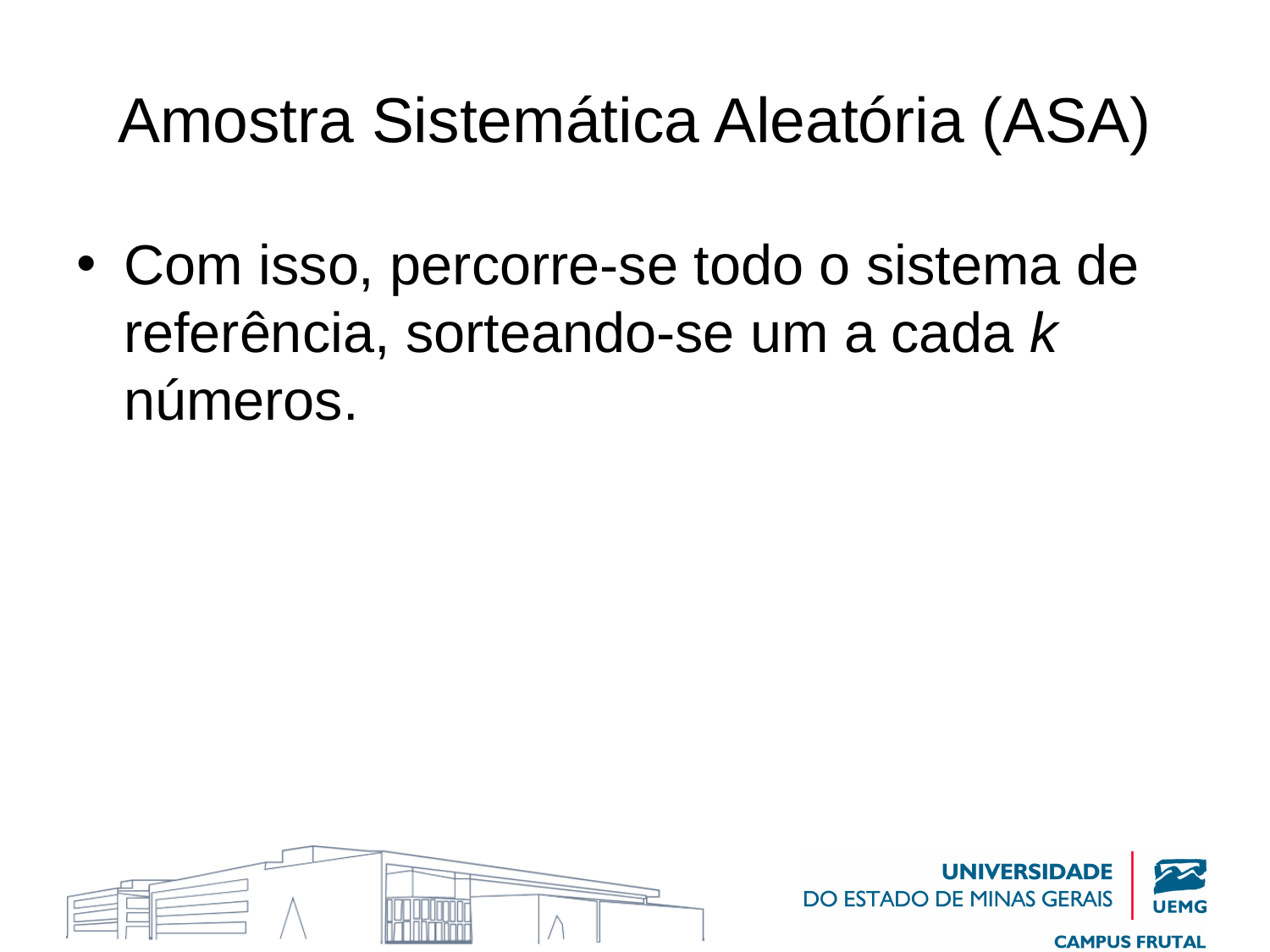

# Amostra Sistemática Aleatória (ASA)
Com isso, percorre-se todo o sistema de referência, sorteando-se um a cada k números.